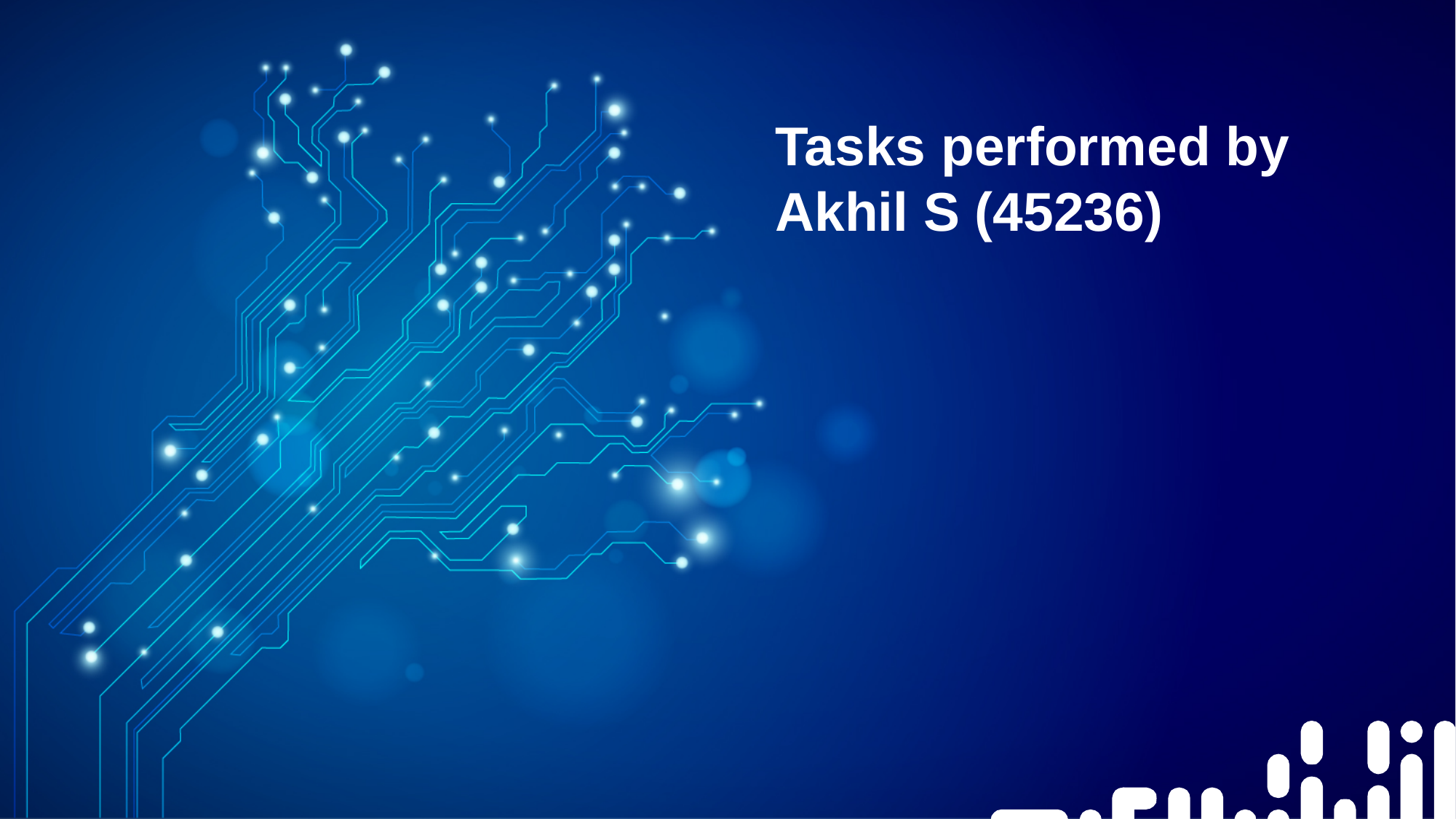

# Tasks performed by Akhil S (45236)